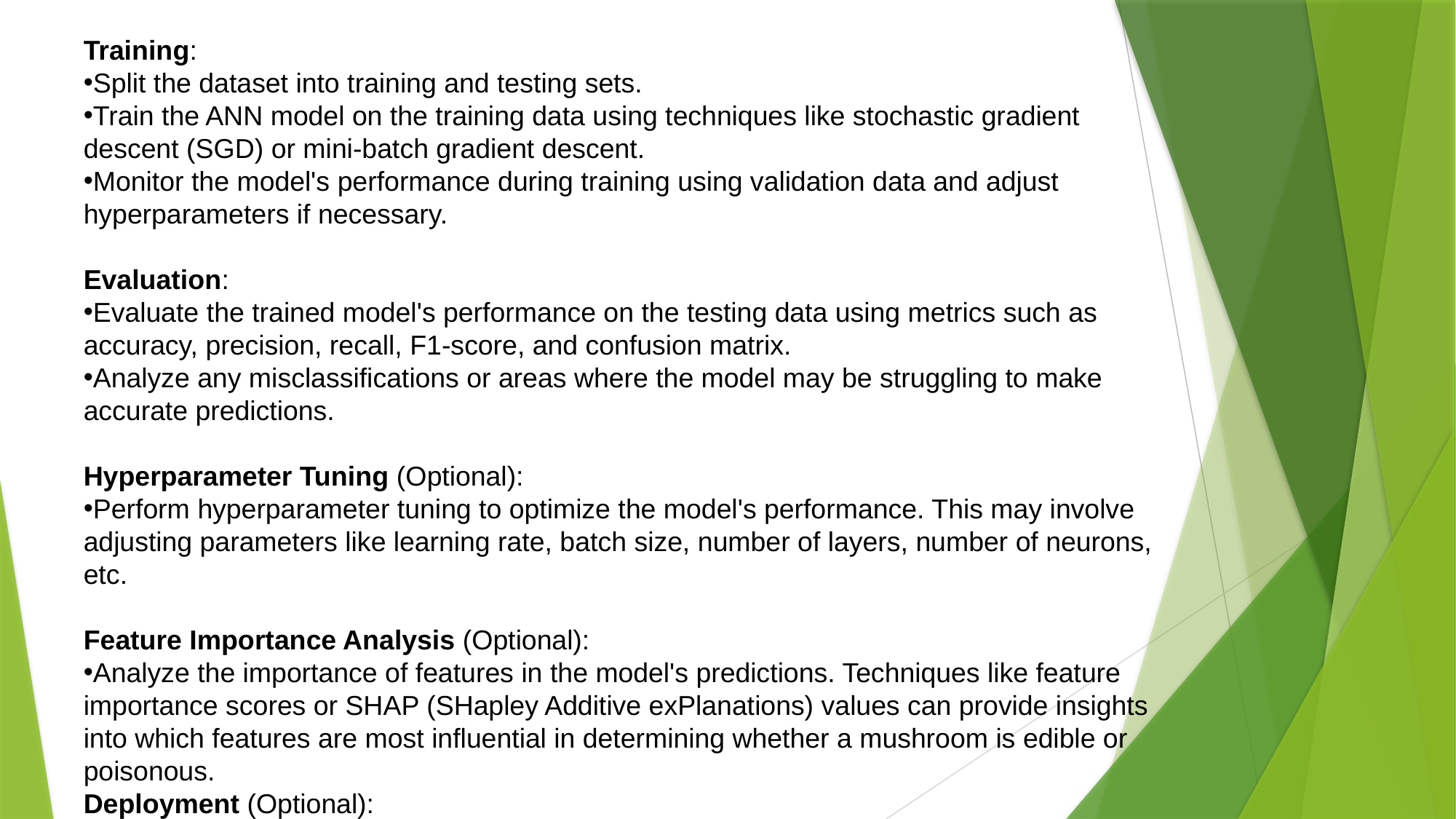

Training:
Split the dataset into training and testing sets.
Train the ANN model on the training data using techniques like stochastic gradient descent (SGD) or mini-batch gradient descent.
Monitor the model's performance during training using validation data and adjust hyperparameters if necessary.

Evaluation:
Evaluate the trained model's performance on the testing data using metrics such as accuracy, precision, recall, F1-score, and confusion matrix.
Analyze any misclassifications or areas where the model may be struggling to make accurate predictions.

Hyperparameter Tuning (Optional):
Perform hyperparameter tuning to optimize the model's performance. This may involve adjusting parameters like learning rate, batch size, number of layers, number of neurons, etc.

Feature Importance Analysis (Optional):
Analyze the importance of features in the model's predictions. Techniques like feature importance scores or SHAP (SHapley Additive exPlanations) values can provide insights into which features are most influential in determining whether a mushroom is edible or poisonous.
Deployment (Optional):
Deploy the trained model for making predictions in real-world applications, such as a web service or mobile app, if applicable.